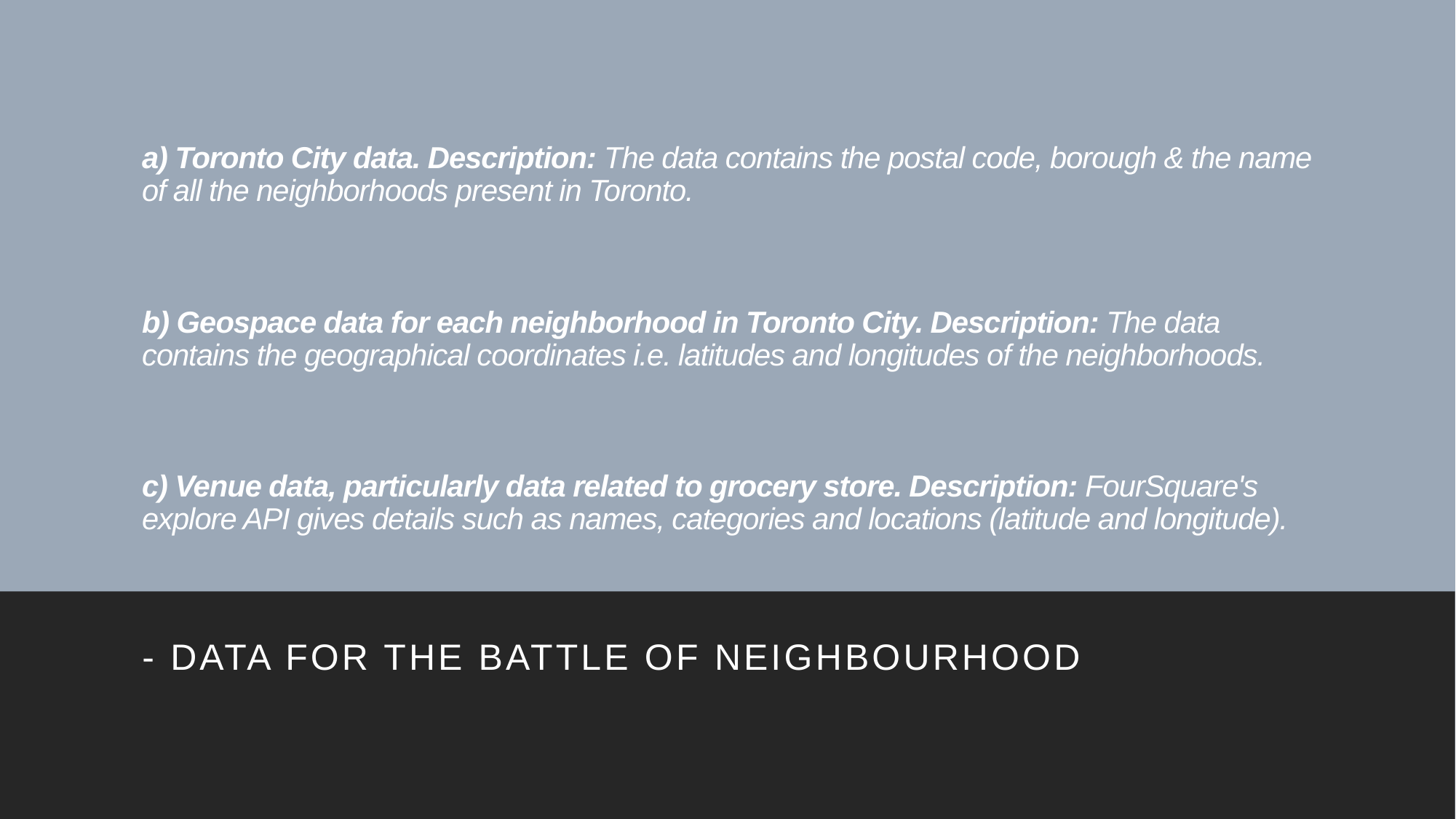

# a) Toronto City data. Description: The data contains the postal code, borough & the name of all the neighborhoods present in Toronto. b) Geospace data for each neighborhood in Toronto City. Description: The data contains the geographical coordinates i.e. latitudes and longitudes of the neighborhoods. c) Venue data, particularly data related to grocery store. Description: FourSquare's explore API gives details such as names, categories and locations (latitude and longitude).

- Data for The Battle of Neighbourhood